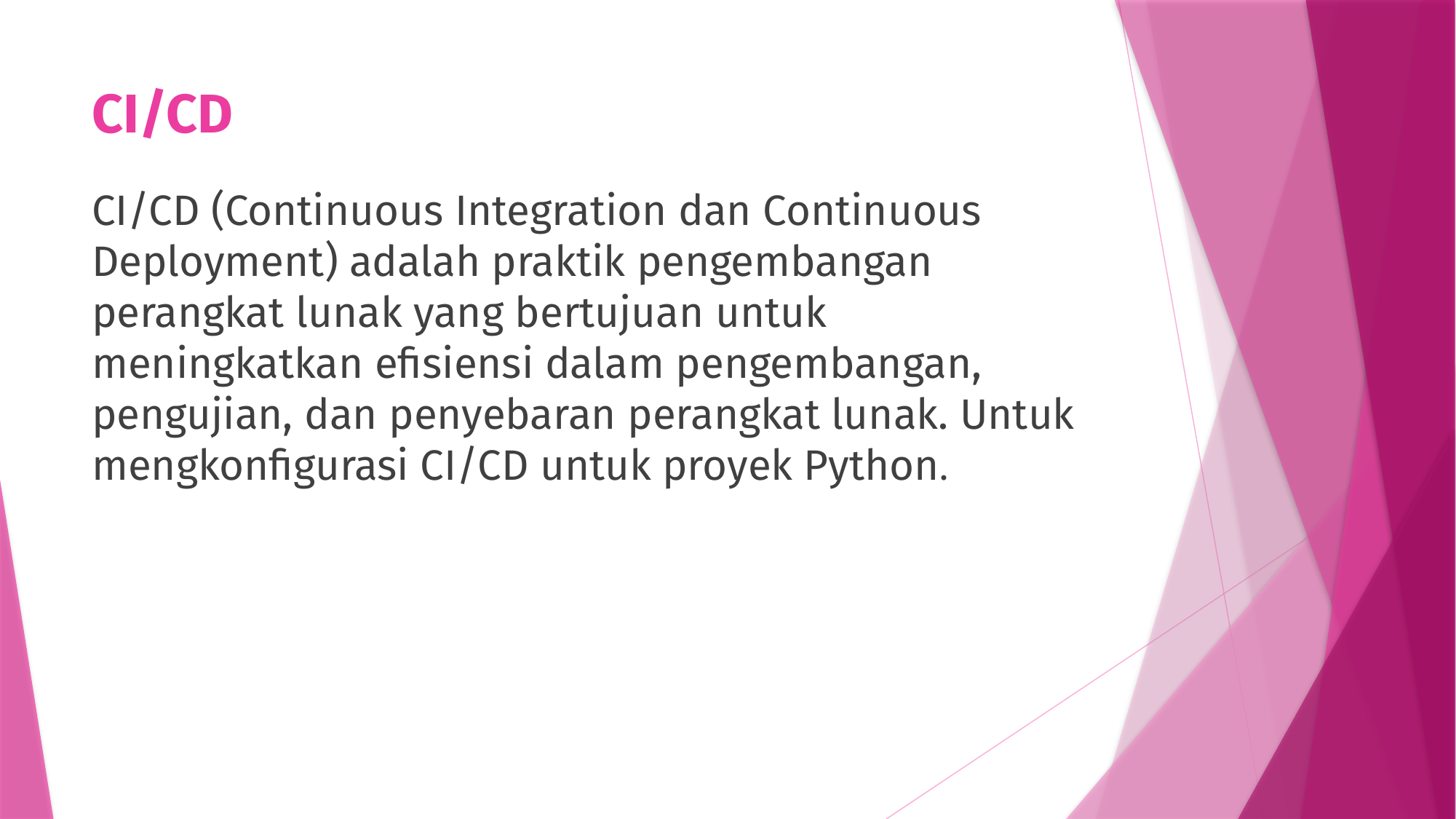

# CI/CD
CI/CD (Continuous Integration dan Continuous Deployment) adalah praktik pengembangan perangkat lunak yang bertujuan untuk meningkatkan efisiensi dalam pengembangan, pengujian, dan penyebaran perangkat lunak. Untuk mengkonfigurasi CI/CD untuk proyek Python.